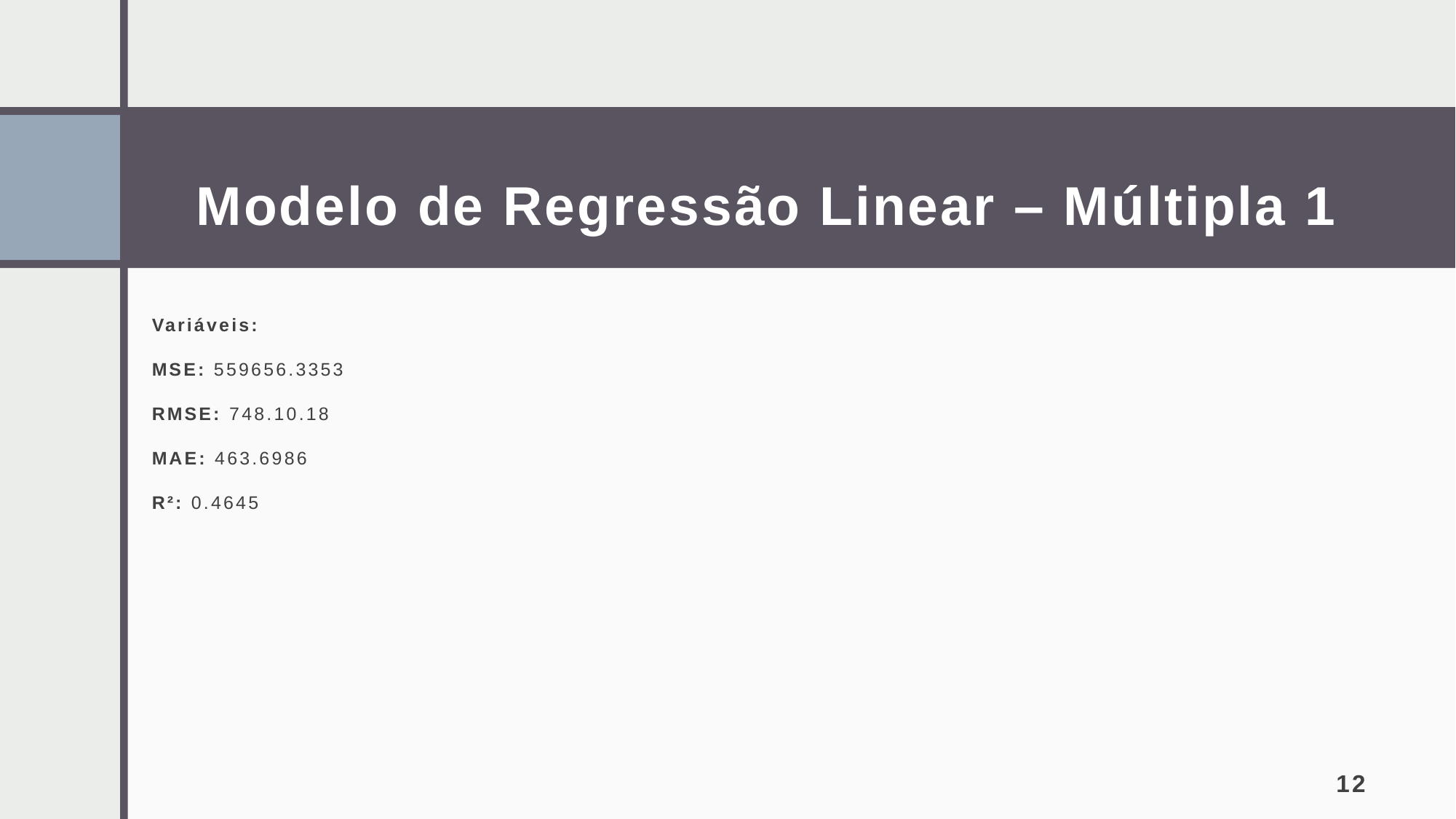

# Modelo de Regressão Linear – Múltipla 1
Variáveis:
MSE: 559656.3353
RMSE: 748.10.18
MAE: 463.6986
R²: 0.4645

12